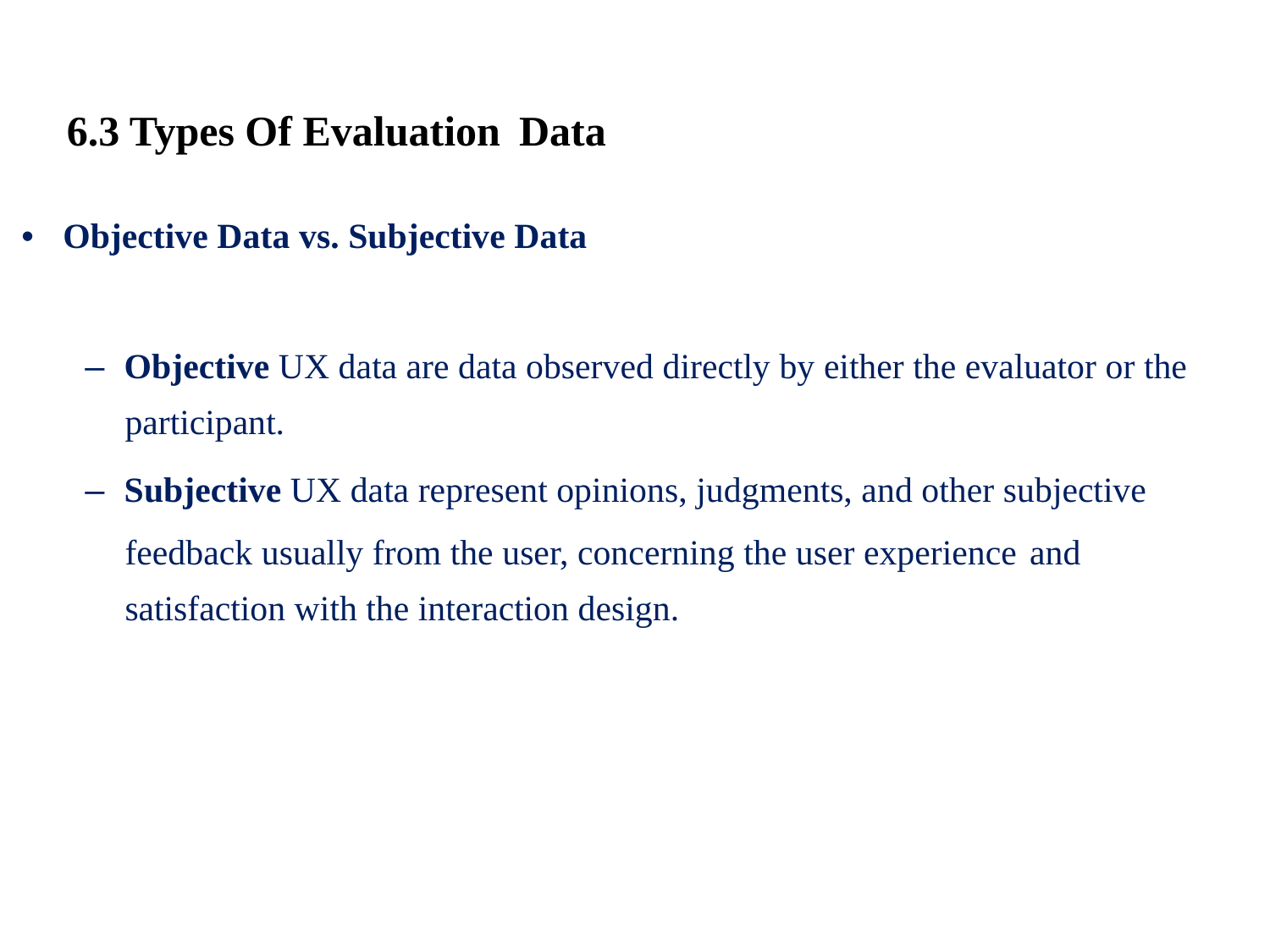

6.3 Types Of Evaluation
Data
•   Objective Data vs. Subjective Data
–  Objective UX data are data observed directly by either the evaluator or the
participant.
–  Subjective UX data represent opinions, judgments, and other subjective
feedback usually from the user, concerning the user experience
satisfaction with the interaction design.
and